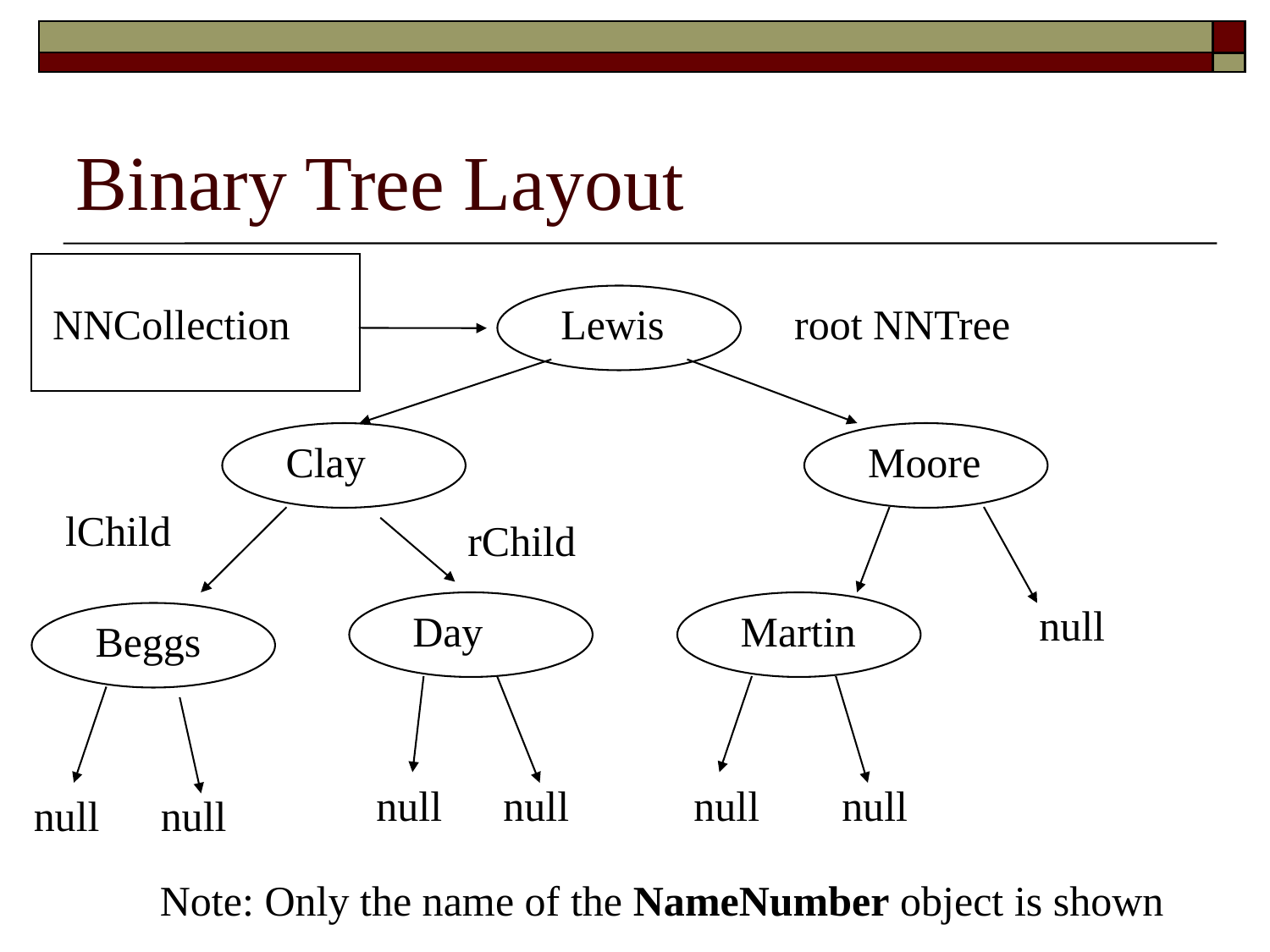

Binary Tree Layout

NNCollection
Lewis
root NNTree

Clay
Moore
lChild

rChild

null
Day
Martin

Beggs

null
null
null
null
null
null
Note: Only the name of the NameNumber object is shown